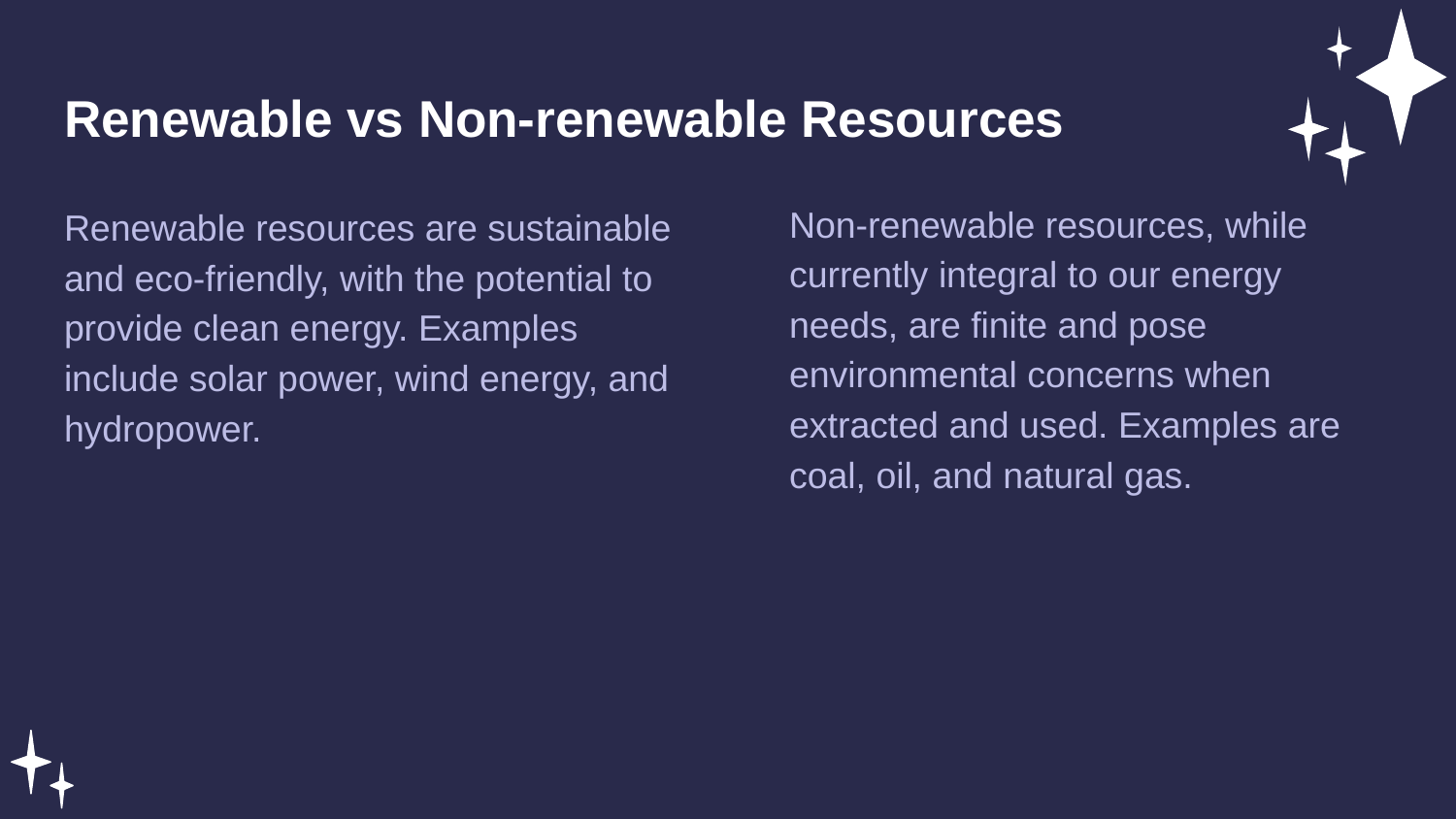

Renewable vs Non-renewable Resources
Non-renewable resources, while currently integral to our energy needs, are finite and pose environmental concerns when extracted and used. Examples are coal, oil, and natural gas.
Renewable resources are sustainable and eco-friendly, with the potential to provide clean energy. Examples include solar power, wind energy, and hydropower.